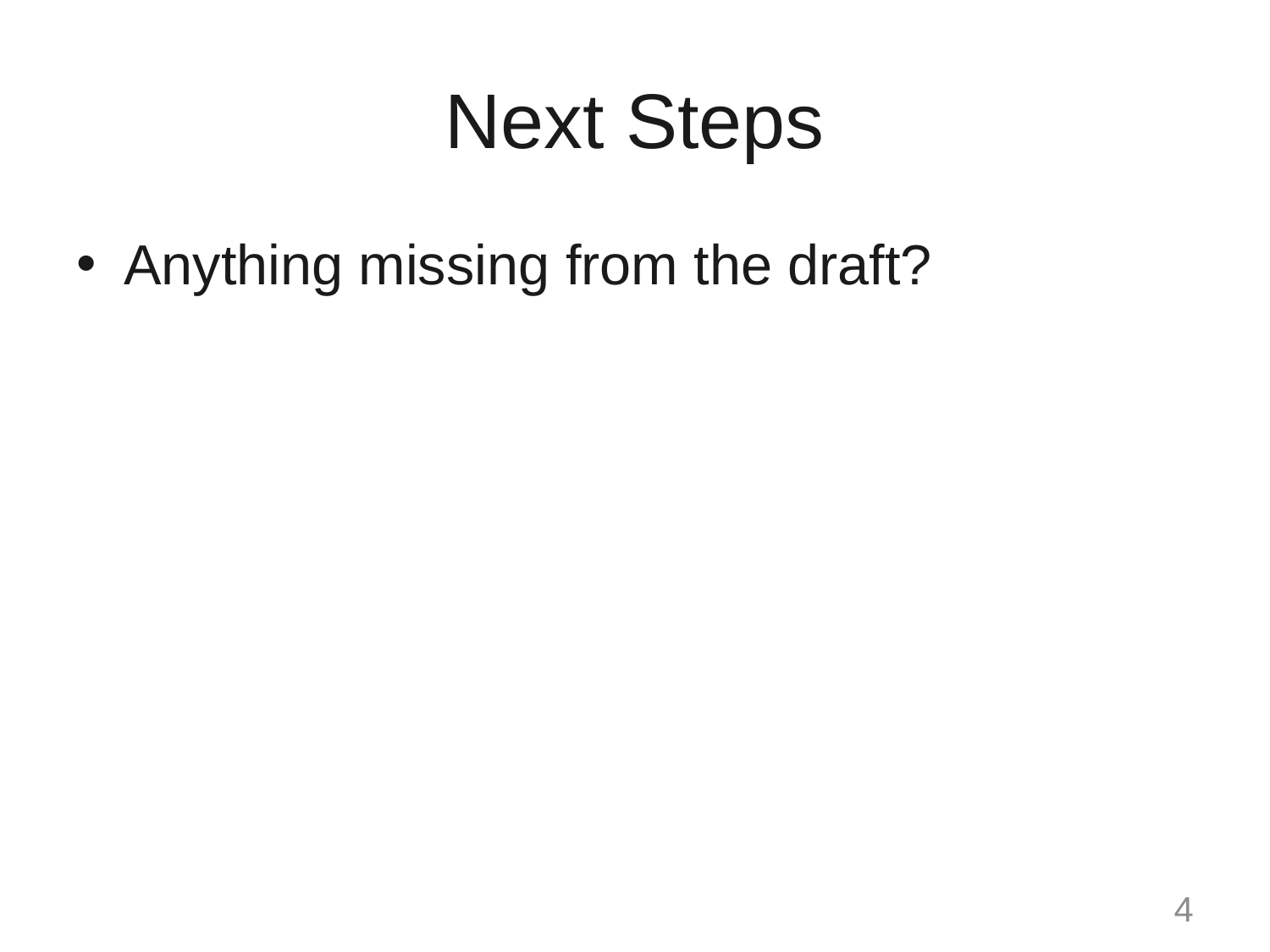

# Next Steps
Anything missing from the draft?
4